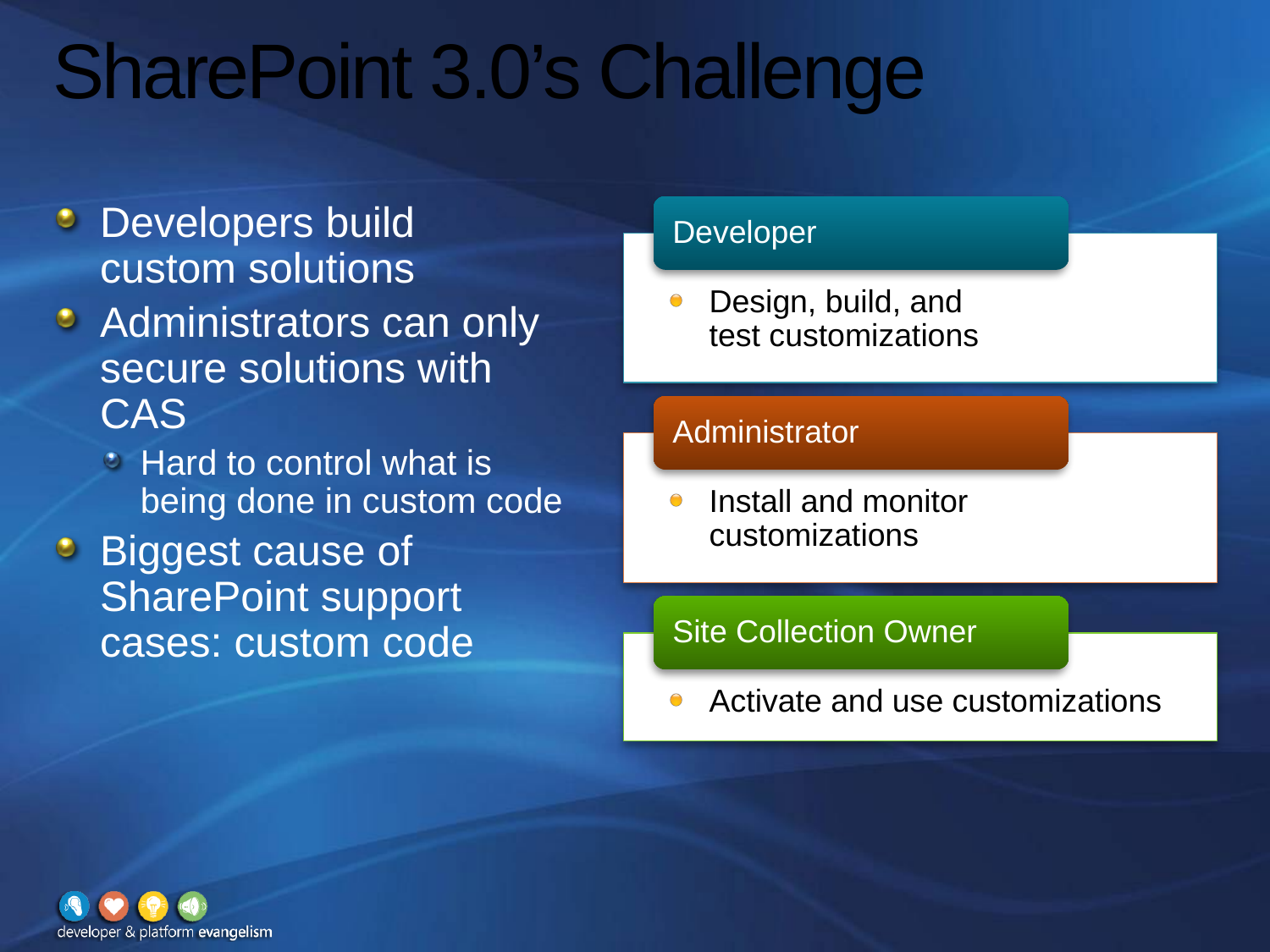

# SharePoint 3.0’s Challenge

Developer
Developers build
custom solutions
Administrators can only secure solutions with CAS
Hard to control what is being done in custom code
Biggest cause of SharePoint support cases: custom code

Design, build, and
test customizations

Administrator

Install and monitor customizations

Site Collection Owner

Activate and use customizations